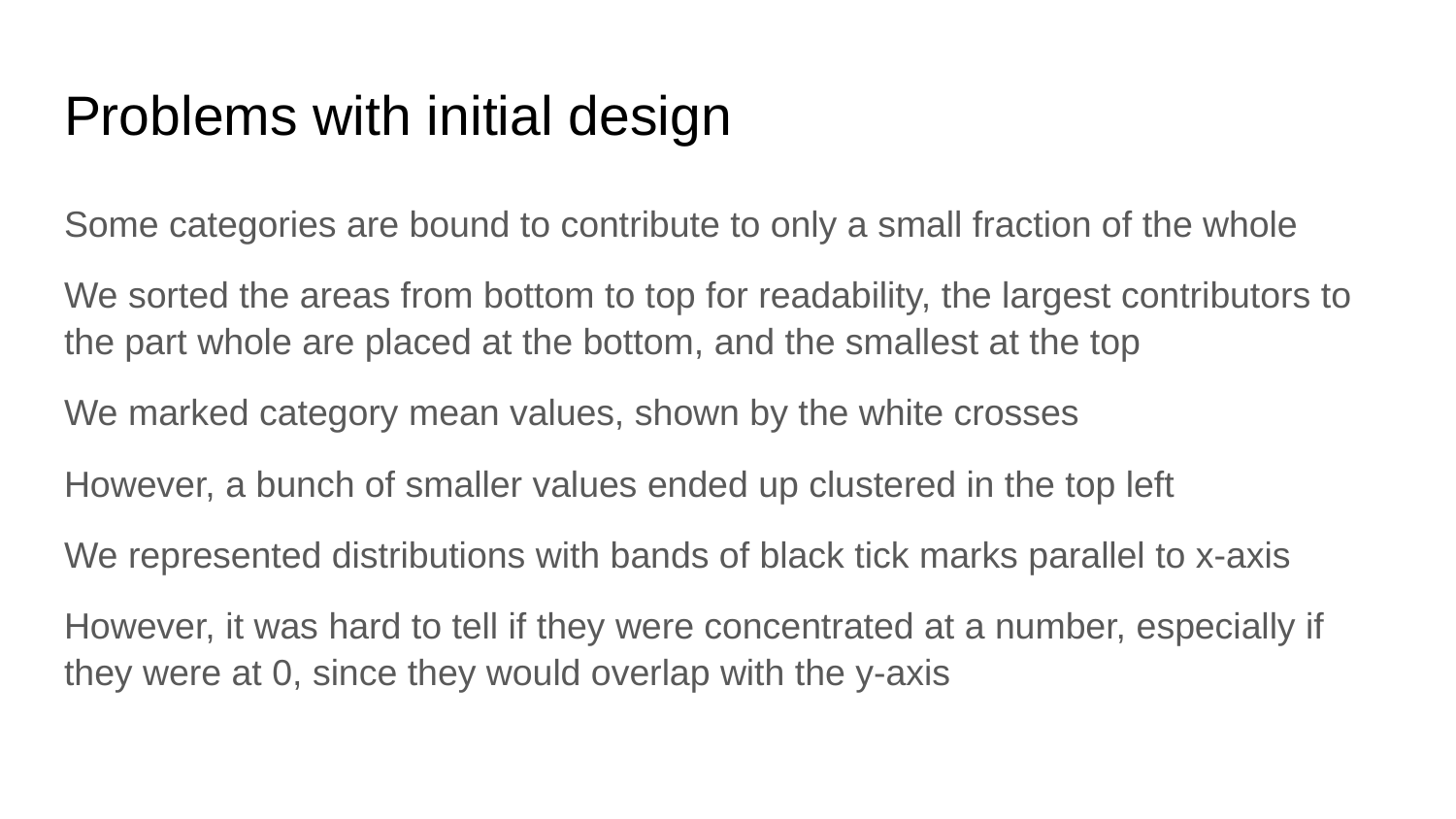

# Problems with initial design
Some categories are bound to contribute to only a small fraction of the whole
We sorted the areas from bottom to top for readability, the largest contributors to the part whole are placed at the bottom, and the smallest at the top
We marked category mean values, shown by the white crosses
However, a bunch of smaller values ended up clustered in the top left
We represented distributions with bands of black tick marks parallel to x-axis
However, it was hard to tell if they were concentrated at a number, especially if they were at 0, since they would overlap with the y-axis